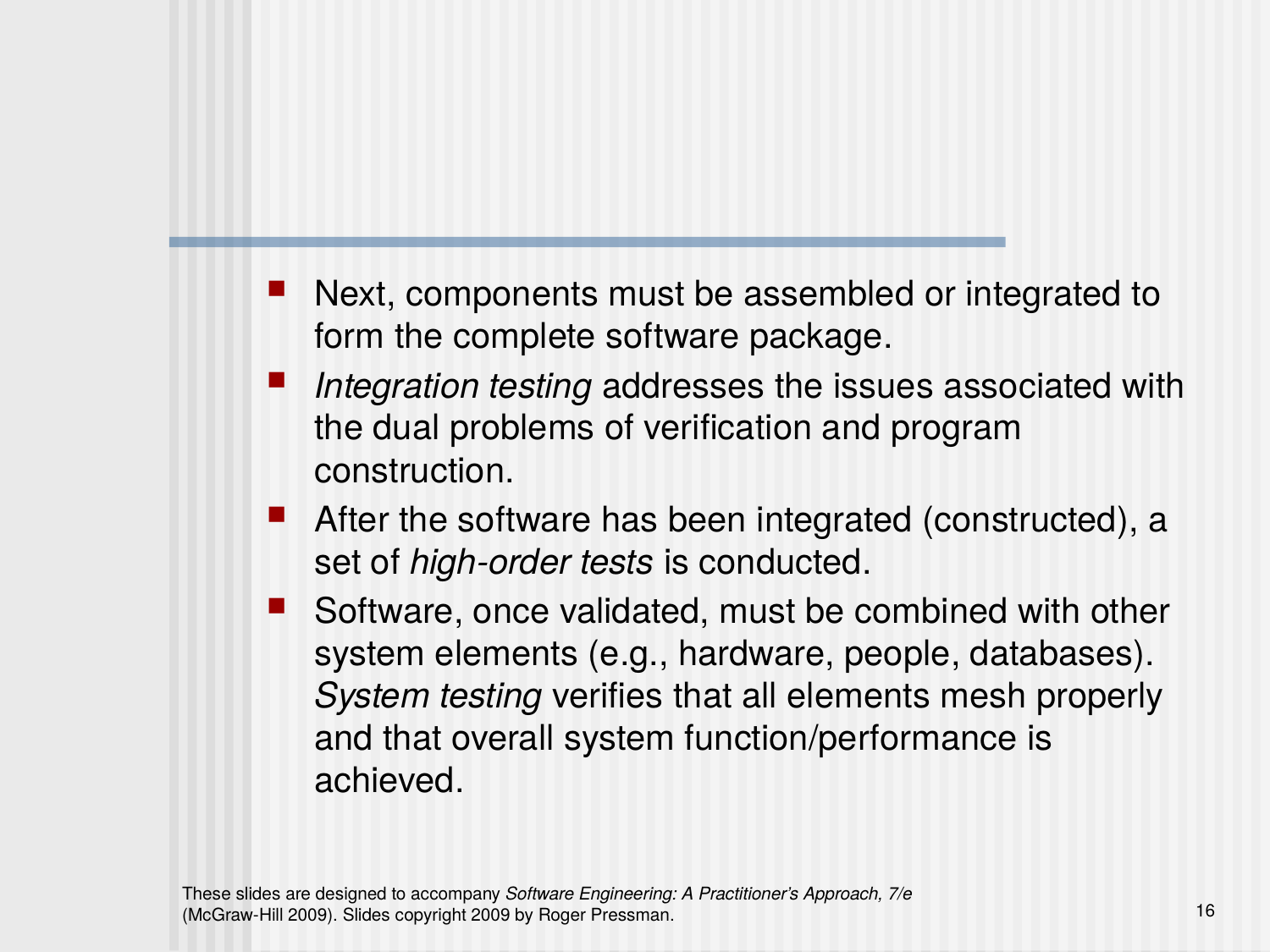

#
Next, components must be assembled or integrated to form the complete software package.
Integration testing addresses the issues associated with the dual problems of verification and program construction.
After the software has been integrated (constructed), a set of high-order tests is conducted.
Software, once validated, must be combined with other system elements (e.g., hardware, people, databases). System testing verifies that all elements mesh properly and that overall system function/performance is achieved.
These slides are designed to accompany Software Engineering: A Practitioner’s Approach, 7/e (McGraw-Hill 2009). Slides copyright 2009 by Roger Pressman.
16